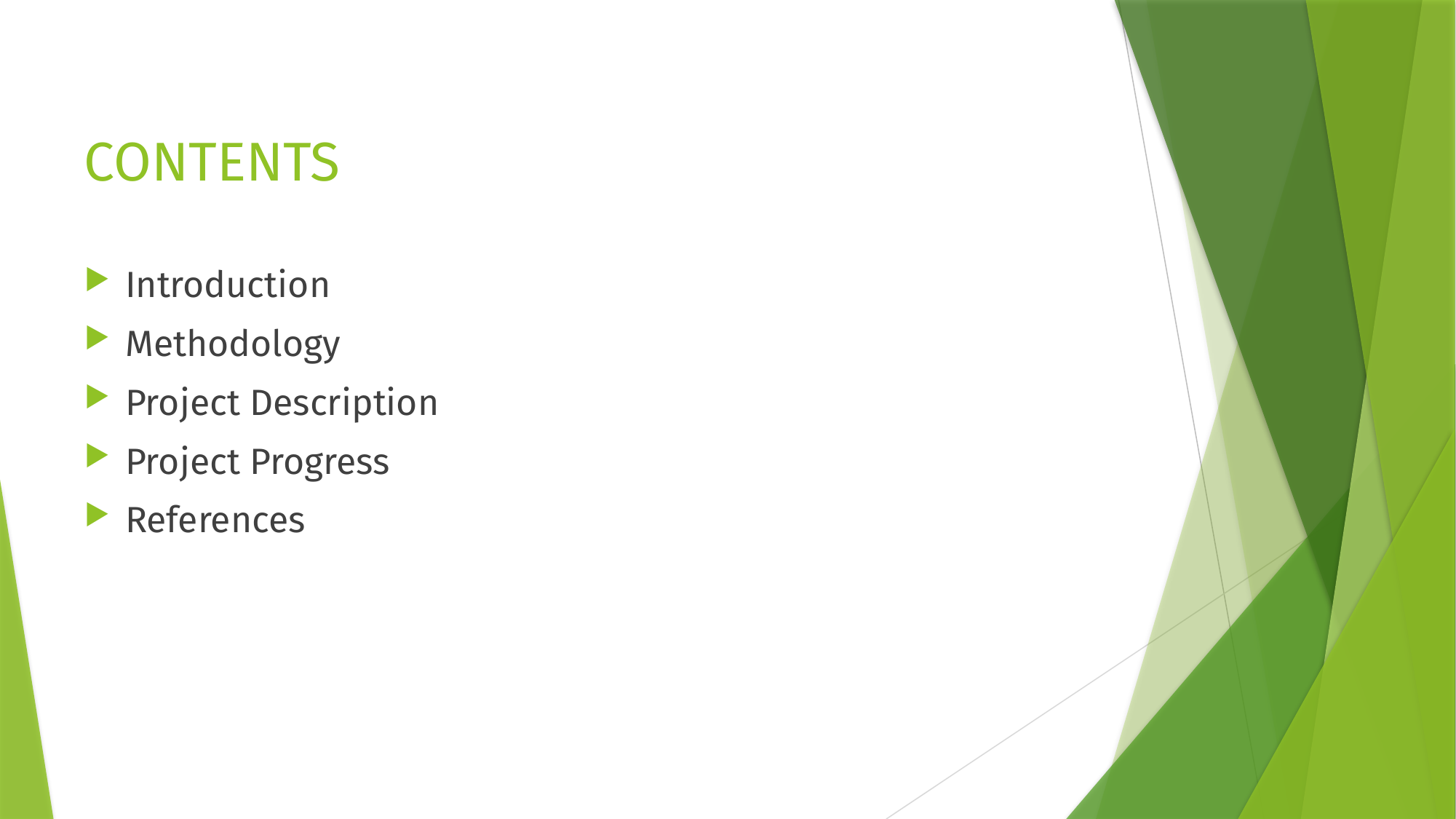

# CONTENTS
Introduction
Methodology
Project Description
Project Progress
References